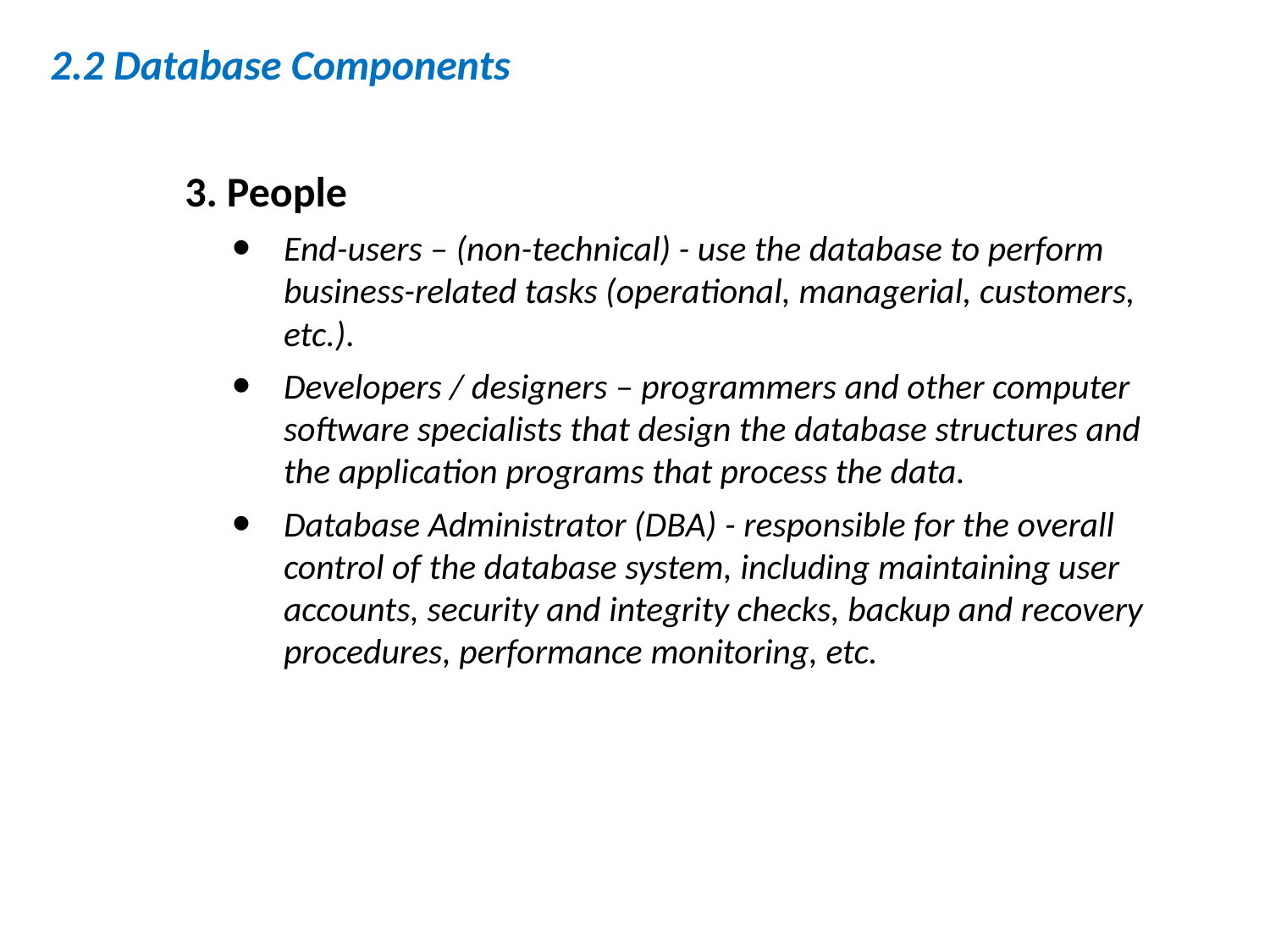

2.2 Database Components
3. People
End-users – (non-technical) - use the database to perform business-related tasks (operational, managerial, customers, etc.).
Developers / designers – programmers and other computer software specialists that design the database structures and the application programs that process the data.
Database Administrator (DBA) - responsible for the overall control of the database system, including maintaining user accounts, security and integrity checks, backup and recovery procedures, performance monitoring, etc.